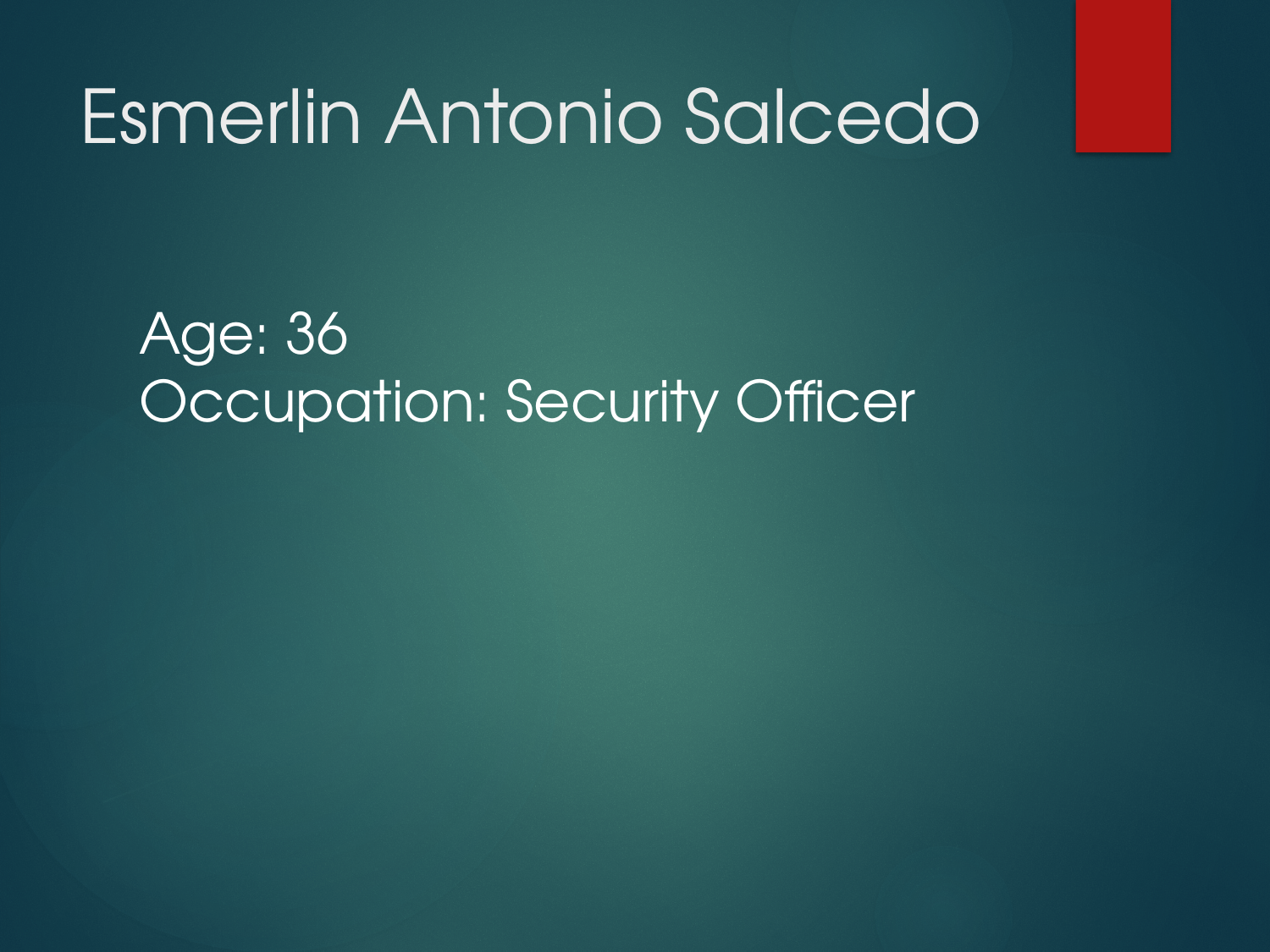

# Esmerlin Antonio Salcedo

Age: 36
Occupation: Security Officer